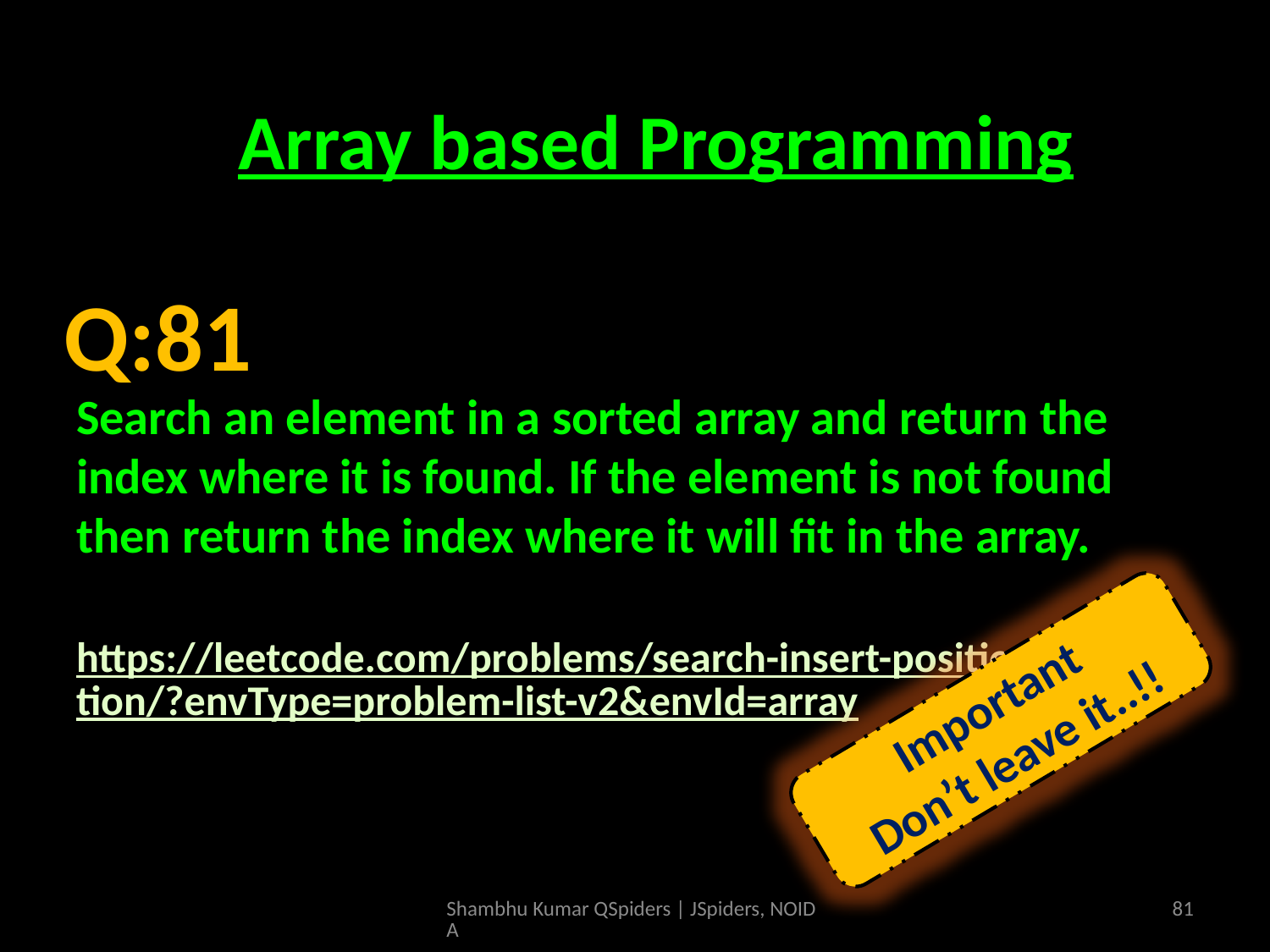

# Array based Programming
Array based Programming

Search an element in a sorted array and return the index where it is found. If the element is not found then return the index where it will fit in the array.

https://leetcode.com/problems/search-insert-position/description/?envType=problem-list-v2&envId=array
Q:81
Important
Don’t leave it..!!
Shambhu Kumar QSpiders | JSpiders, NOIDA
81